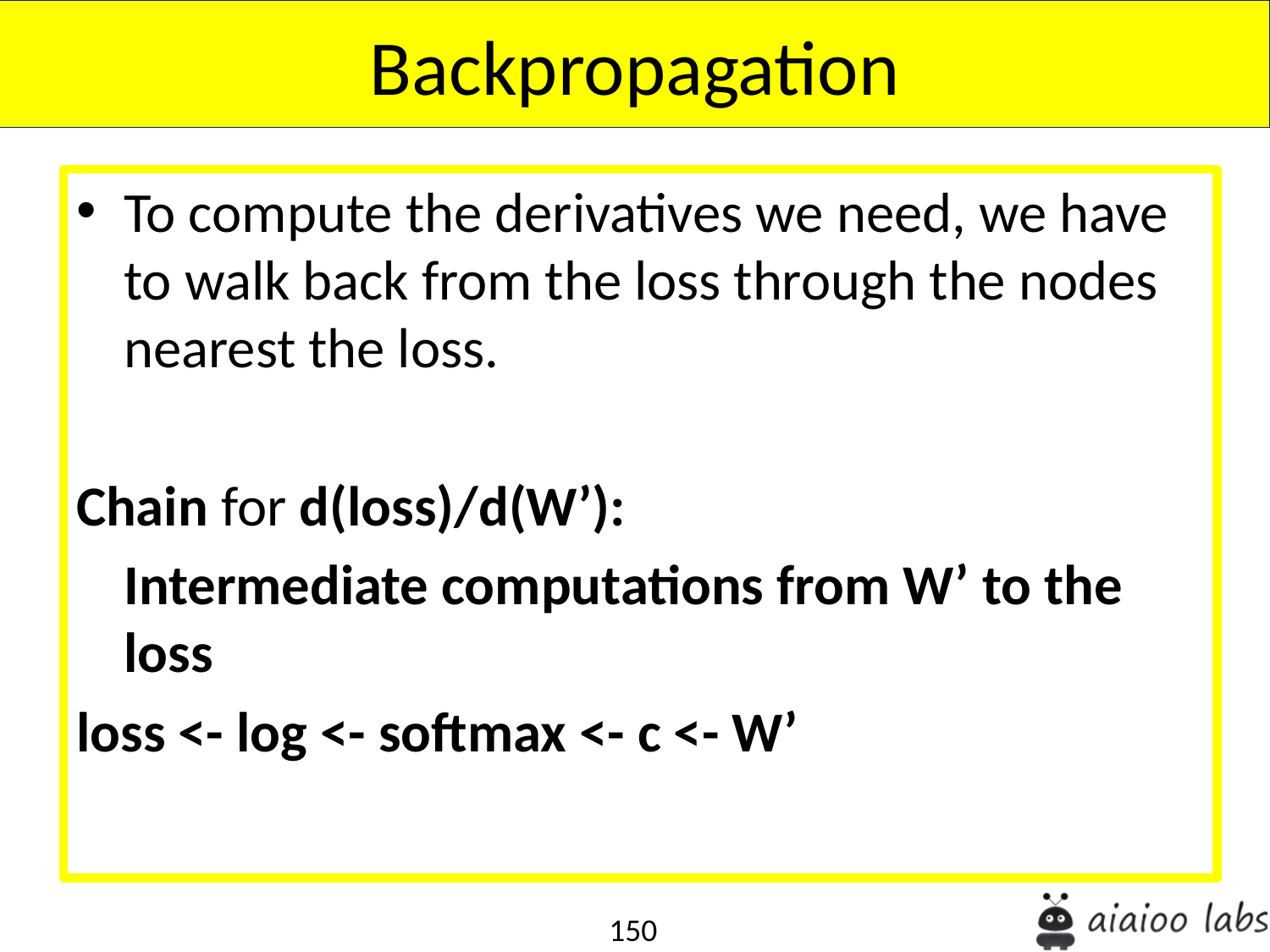

Backpropagation
To compute the derivatives we need, we have to walk back from the loss through the nodes nearest the loss.

Chain for d(loss)/d(W’):
	Intermediate computations from W’ to the loss
loss <- log <- softmax <- c <- W’